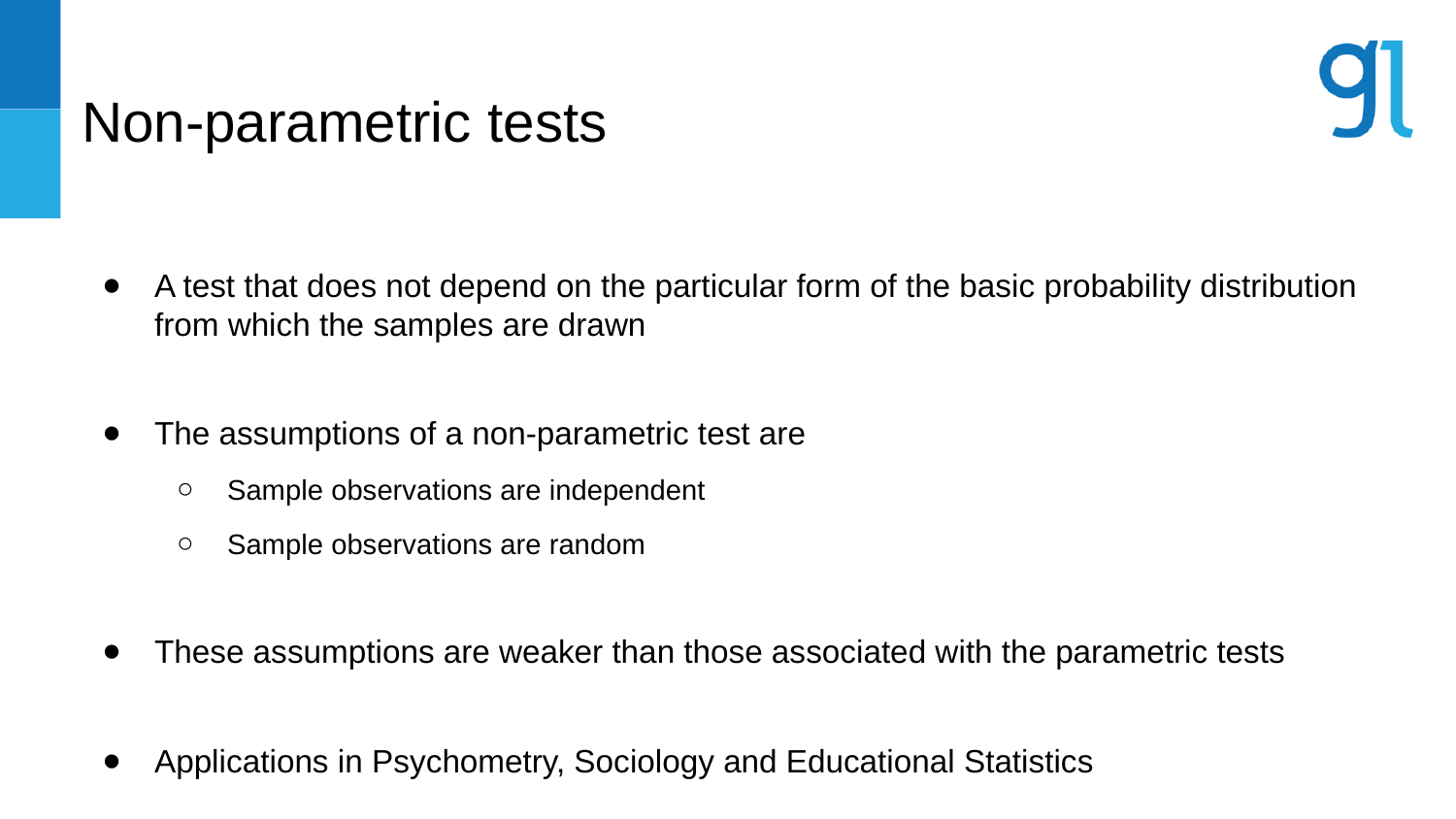

# Non-parametric tests
A test that does not depend on the particular form of the basic probability distribution from which the samples are drawn
The assumptions of a non-parametric test are
Sample observations are independent
Sample observations are random
These assumptions are weaker than those associated with the parametric tests
Applications in Psychometry, Sociology and Educational Statistics